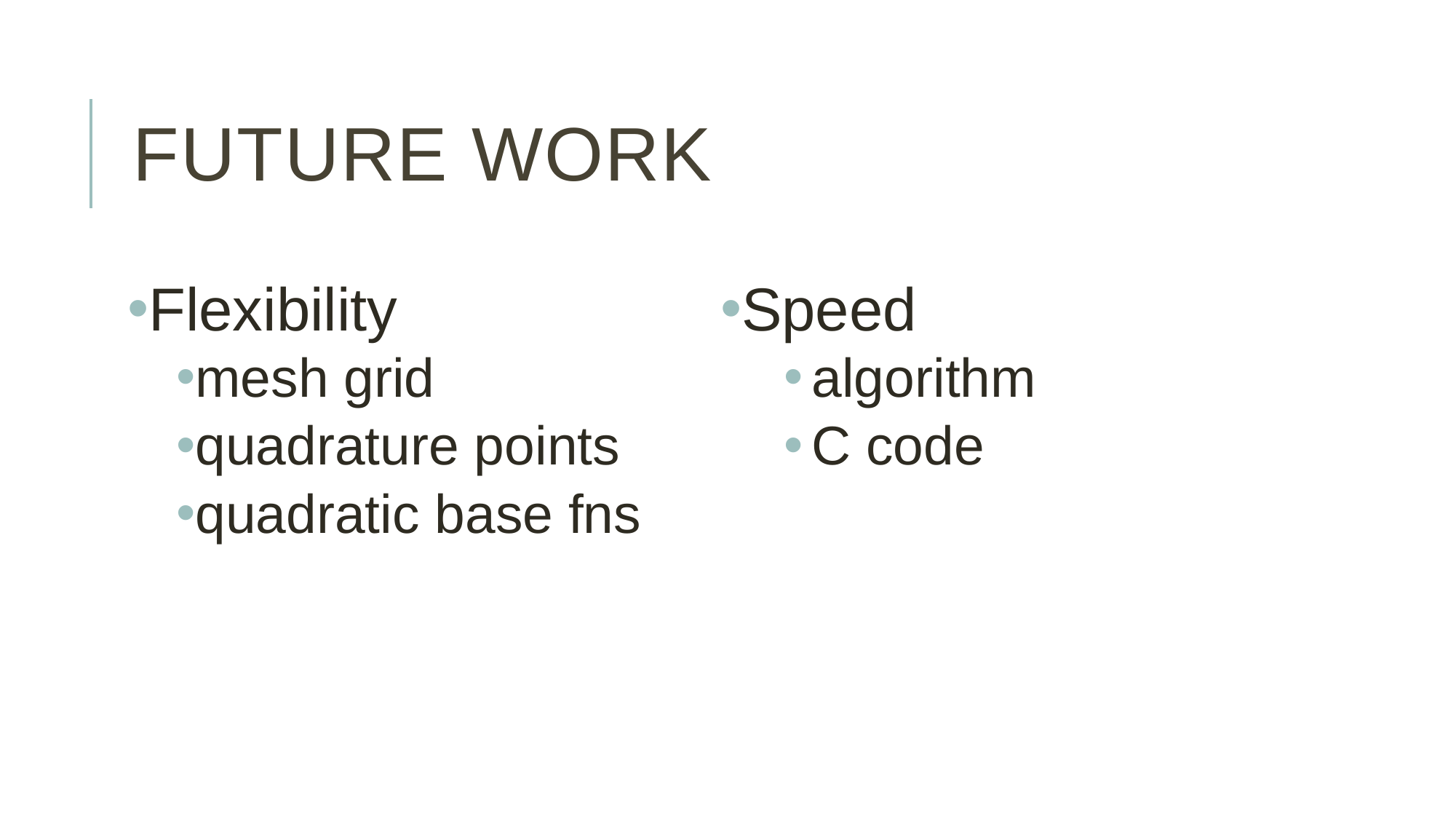

# Future work
Flexibility
mesh grid
quadrature points
quadratic base fns
Speed
algorithm
C code